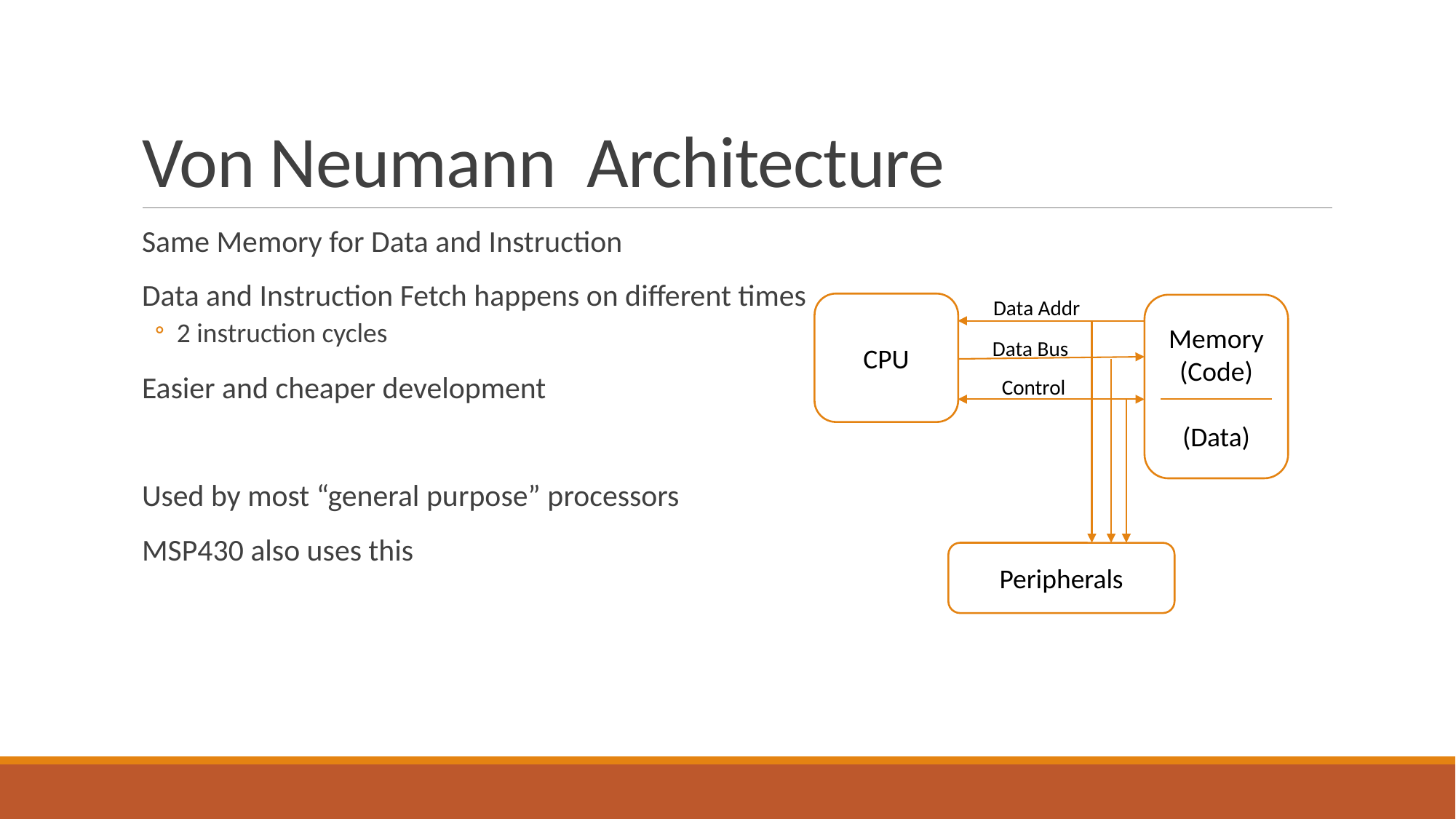

# Von Neumann  Architecture
Same Memory for Data and Instruction
Data and Instruction Fetch happens on different times
2 instruction cycles
Easier and cheaper development

Used by most “general purpose” processors
MSP430 also uses this
Data Addr
CPU
Memory
(Code)

(Data)
Data Bus
Control
Peripherals